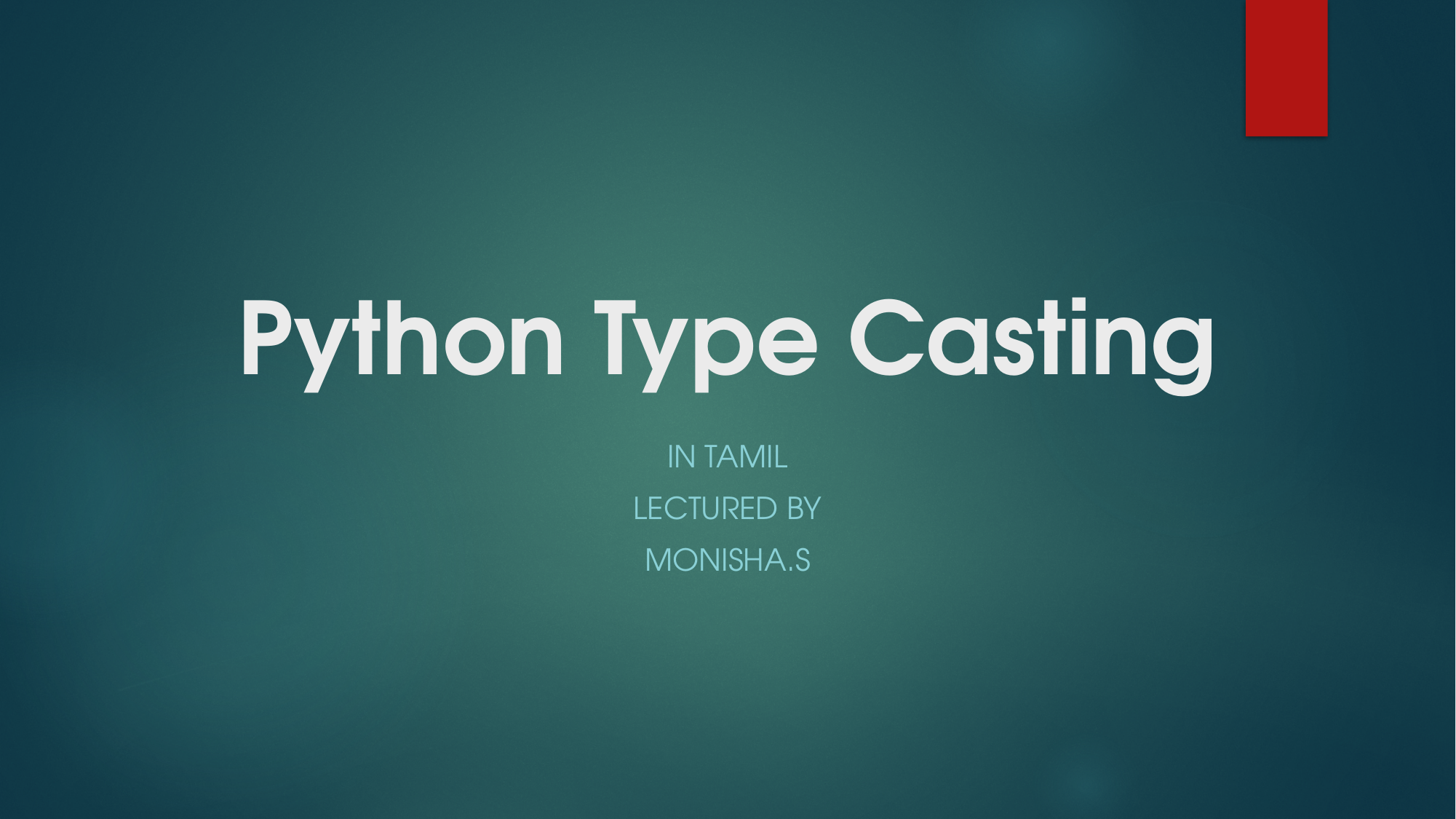

# Python Type Casting
In Tamil
Lectured By
Monisha.S